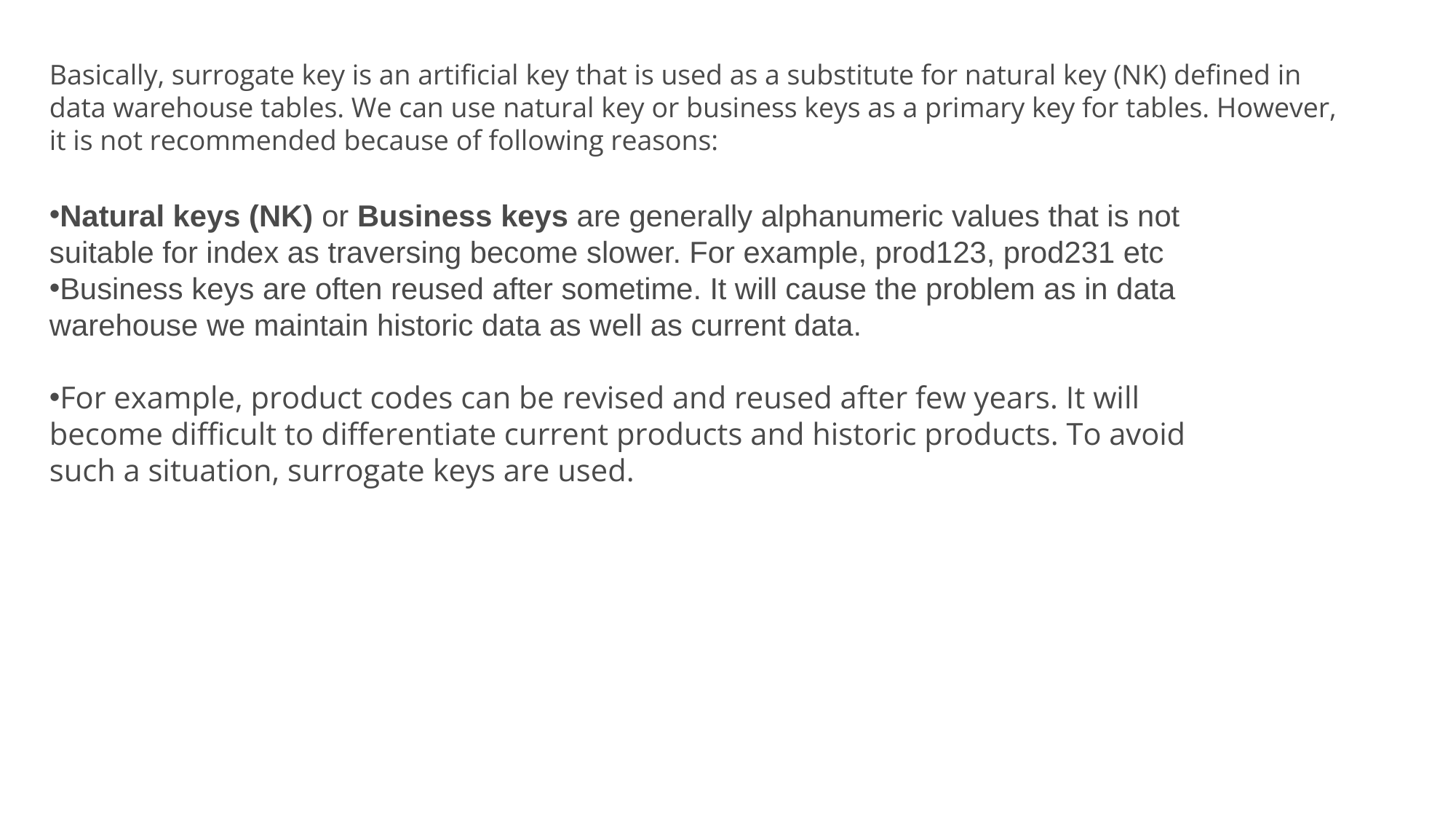

Basically, surrogate key is an artificial key that is used as a substitute for natural key (NK) defined in data warehouse tables. We can use natural key or business keys as a primary key for tables. However, it is not recommended because of following reasons:
Natural keys (NK) or Business keys are generally alphanumeric values that is not suitable for index as traversing become slower. For example, prod123, prod231 etc
Business keys are often reused after sometime. It will cause the problem as in data warehouse we maintain historic data as well as current data.

For example, product codes can be revised and reused after few years. It will become difficult to differentiate current products and historic products. To avoid such a situation, surrogate keys are used.